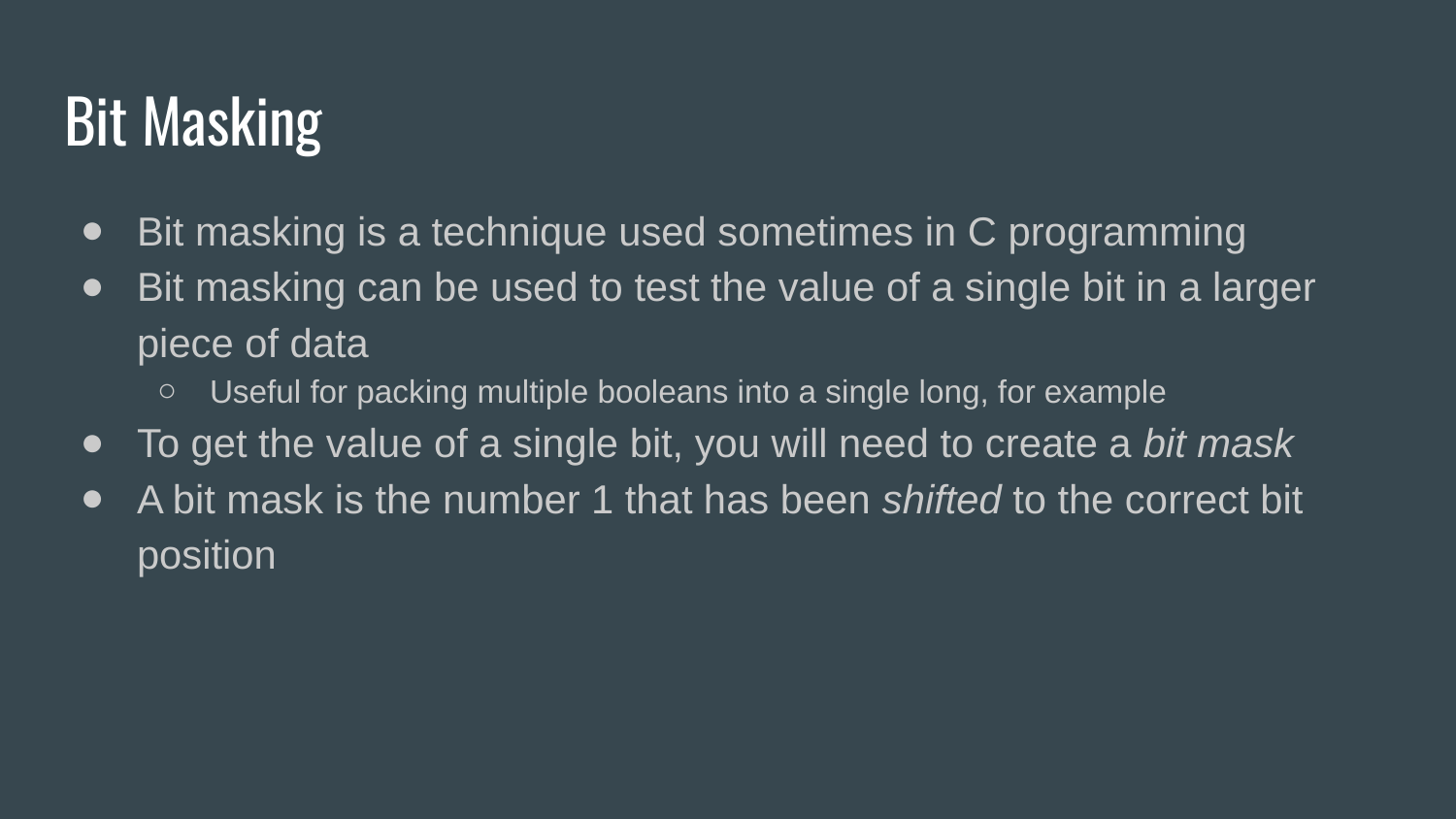

# Bit Masking
Bit masking is a technique used sometimes in C programming
Bit masking can be used to test the value of a single bit in a larger piece of data
Useful for packing multiple booleans into a single long, for example
To get the value of a single bit, you will need to create a bit mask
A bit mask is the number 1 that has been shifted to the correct bit position